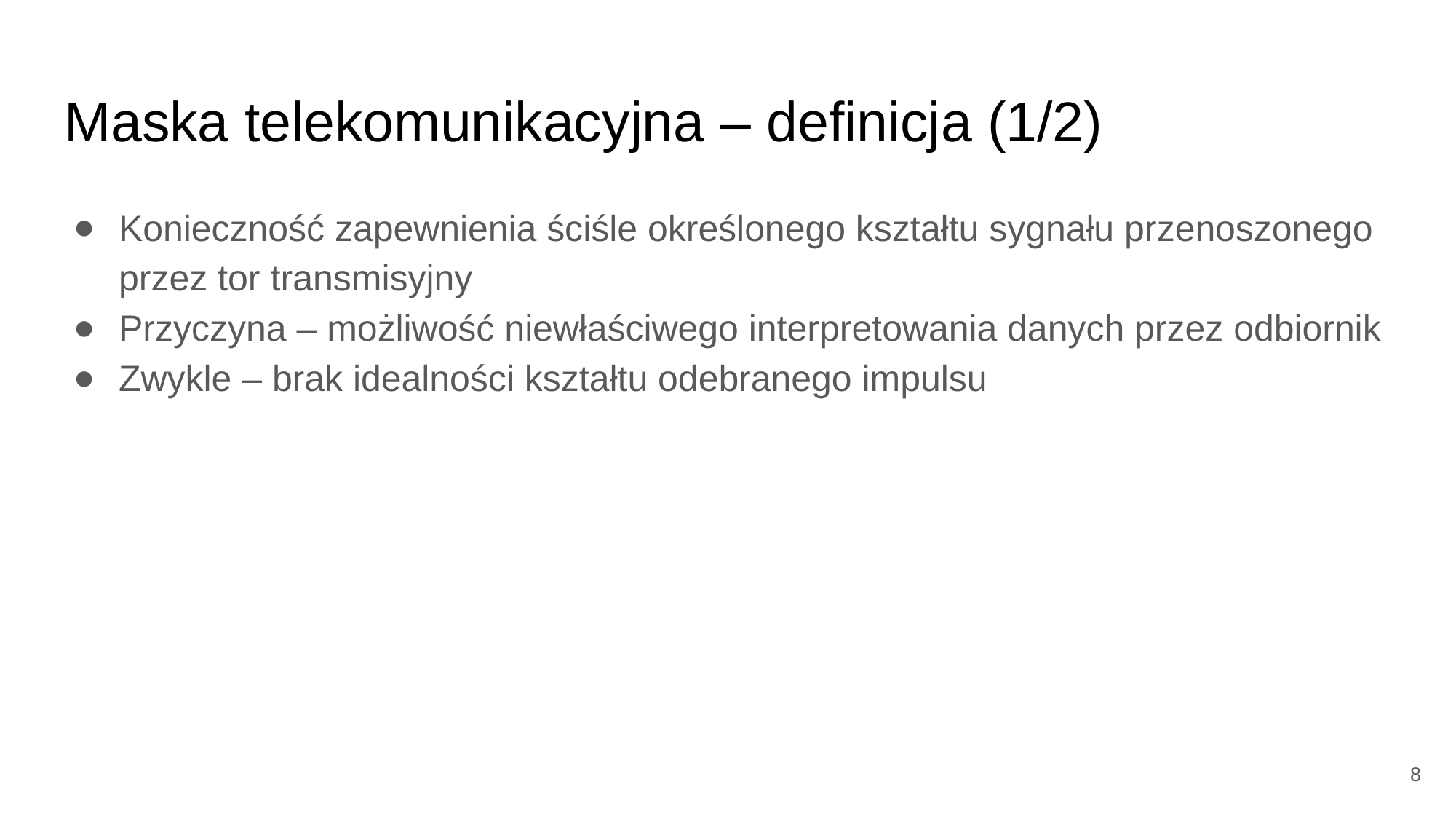

# Maska telekomunikacyjna – definicja (1/2)
Konieczność zapewnienia ściśle określonego kształtu sygnału przenoszonego przez tor transmisyjny
Przyczyna – możliwość niewłaściwego interpretowania danych przez odbiornik
Zwykle – brak idealności kształtu odebranego impulsu
8